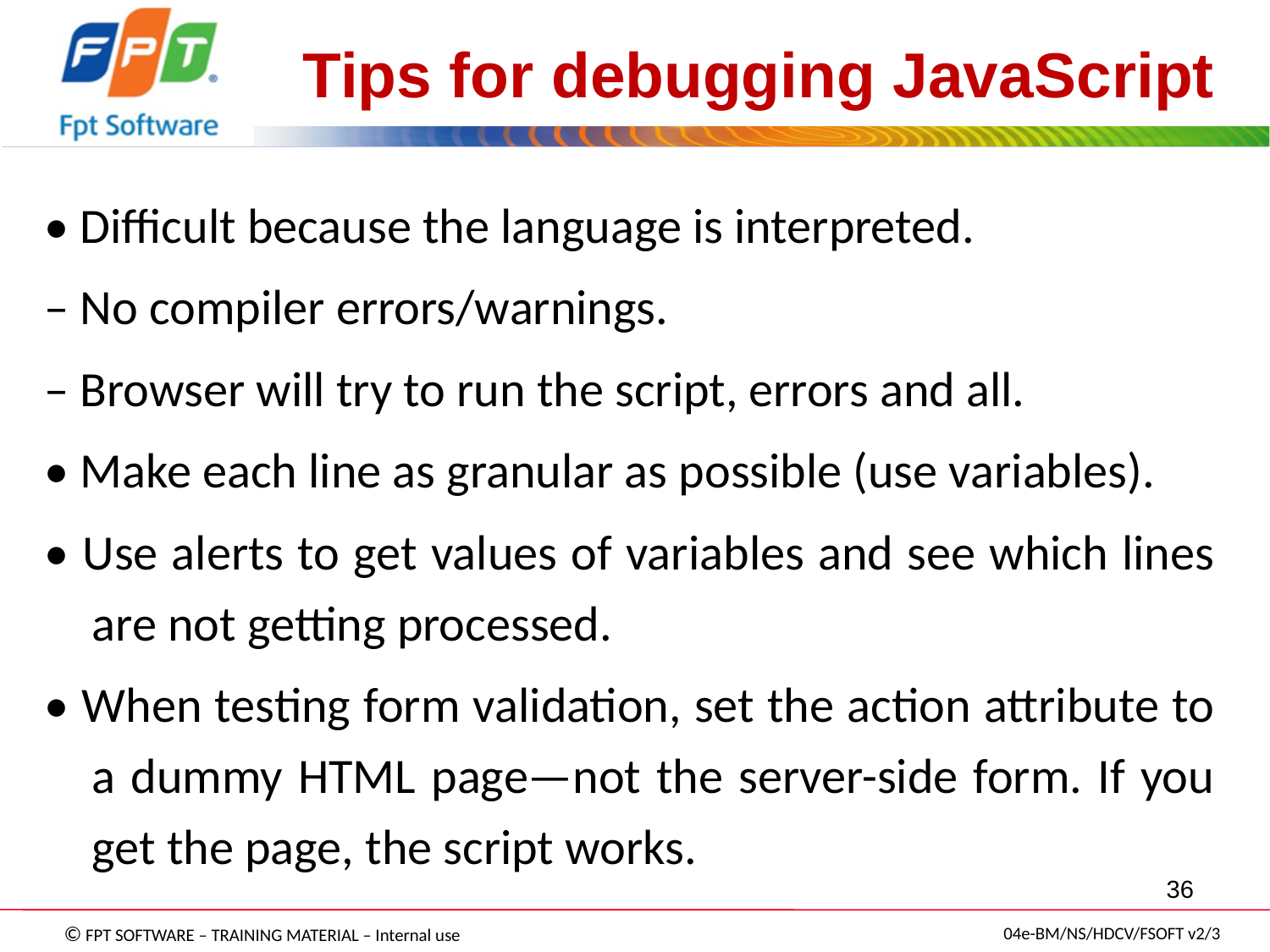

Tips for debugging JavaScript
• Difficult because the language is interpreted.
– No compiler errors/warnings.
– Browser will try to run the script, errors and all.
• Make each line as granular as possible (use variables).
• Use alerts to get values of variables and see which lines are not getting processed.
• When testing form validation, set the action attribute to a dummy HTML page—not the server-side form. If you get the page, the script works.
36